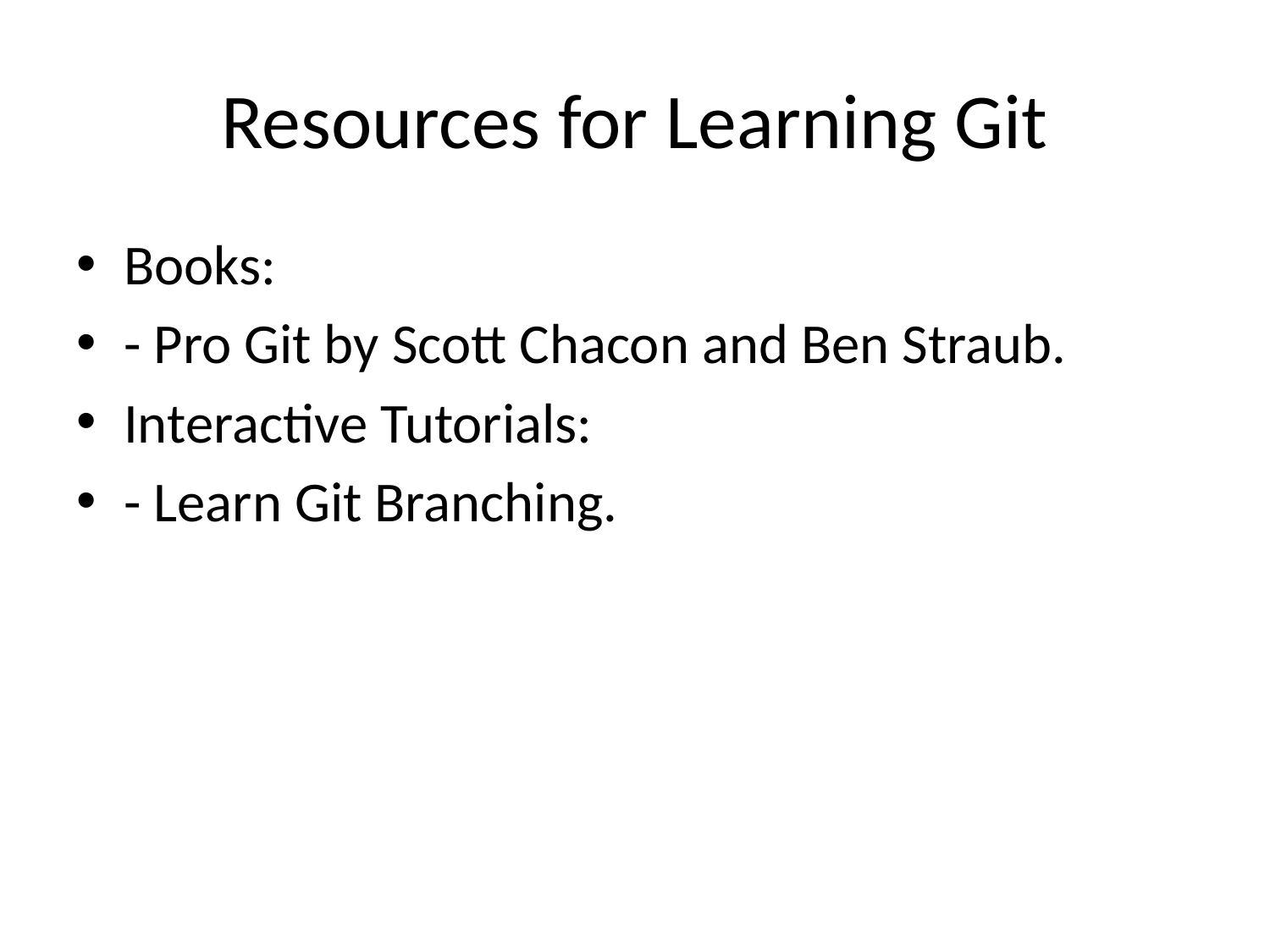

# Resources for Learning Git
Books:
- Pro Git by Scott Chacon and Ben Straub.
Interactive Tutorials:
- Learn Git Branching.